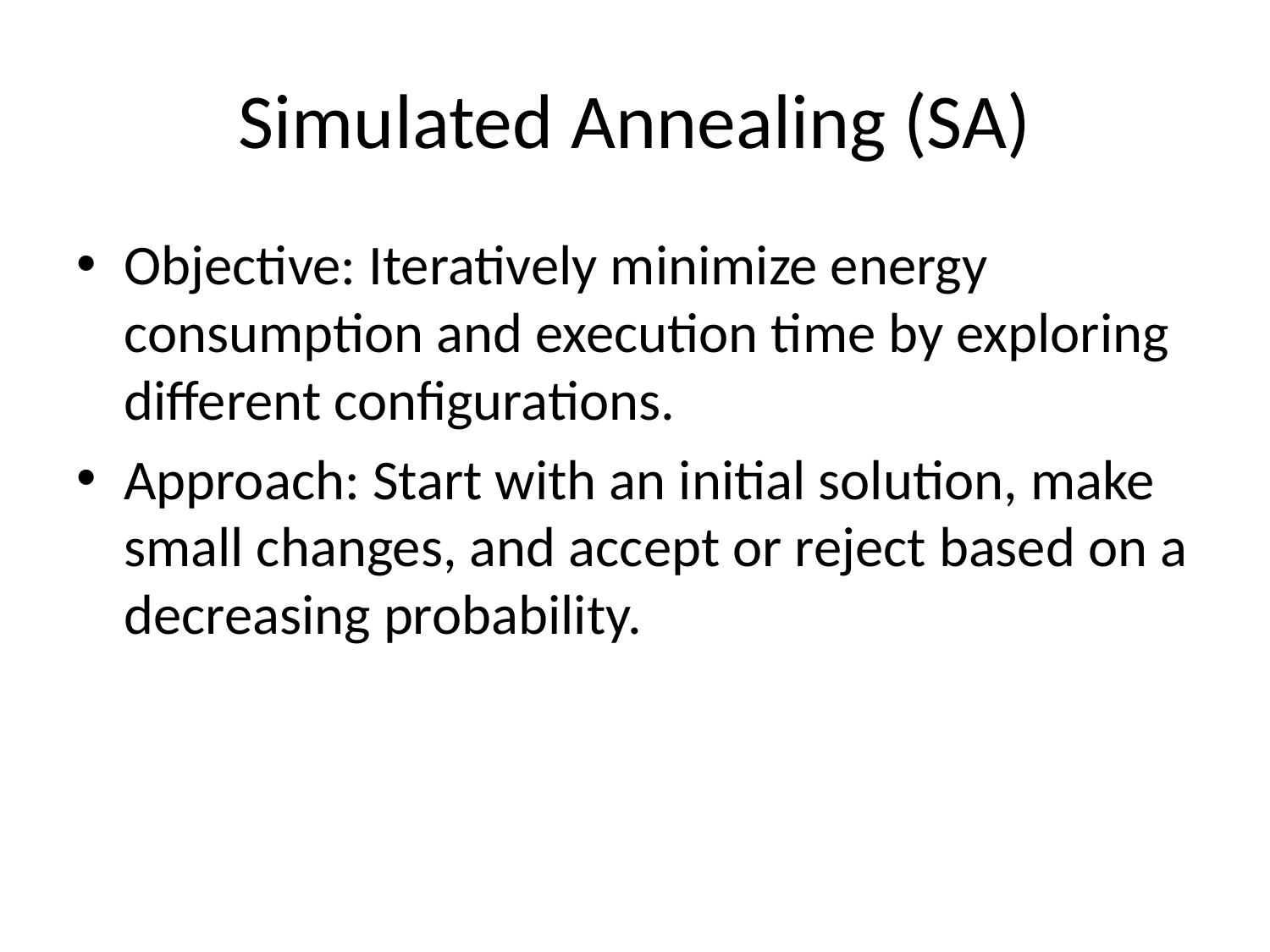

# Simulated Annealing (SA)
Objective: Iteratively minimize energy consumption and execution time by exploring different configurations.
Approach: Start with an initial solution, make small changes, and accept or reject based on a decreasing probability.